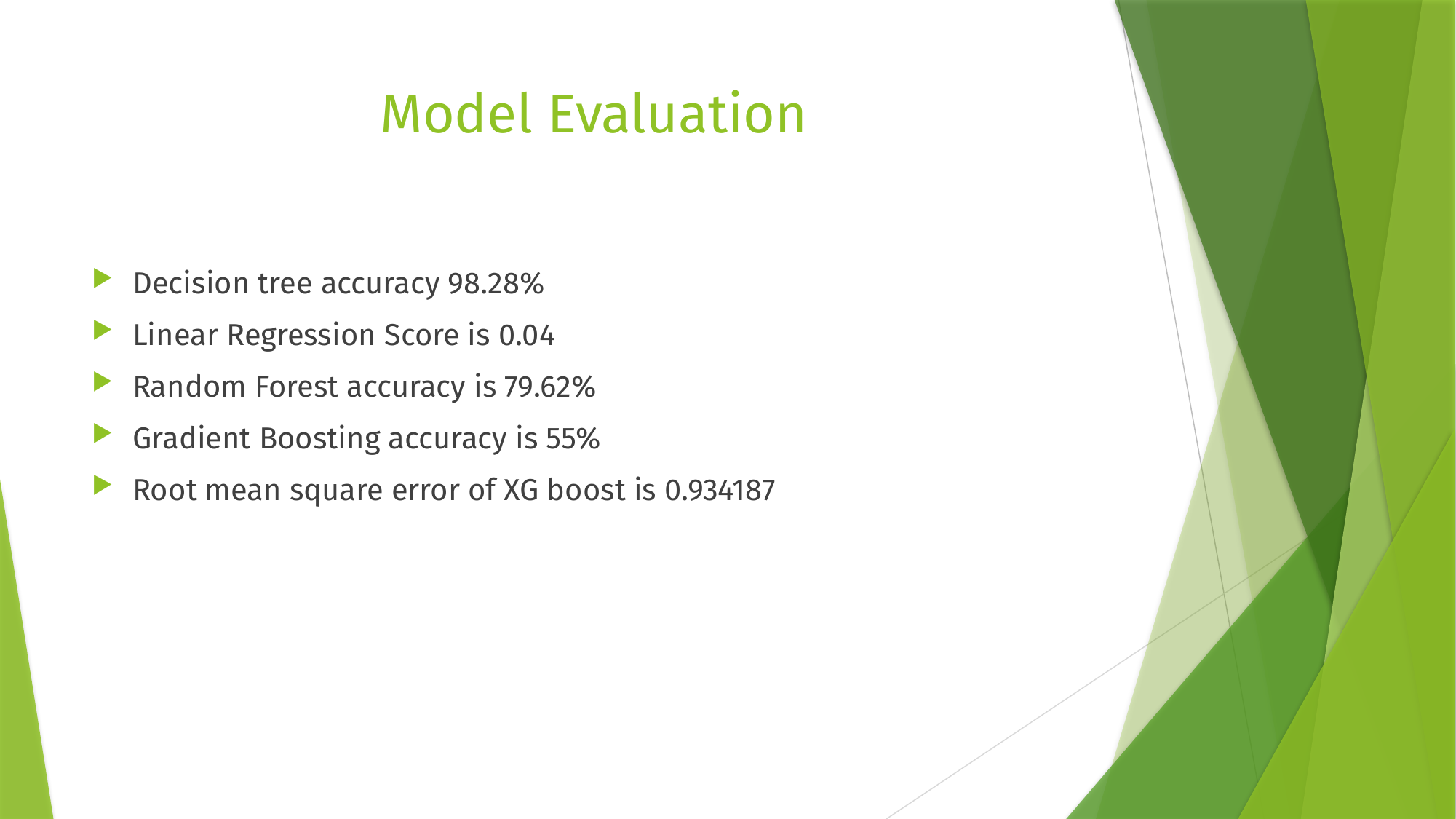

# Model Evaluation
Decision tree accuracy 98.28%
Linear Regression Score is 0.04
Random Forest accuracy is 79.62%
Gradient Boosting accuracy is 55%
Root mean square error of XG boost is 0.934187